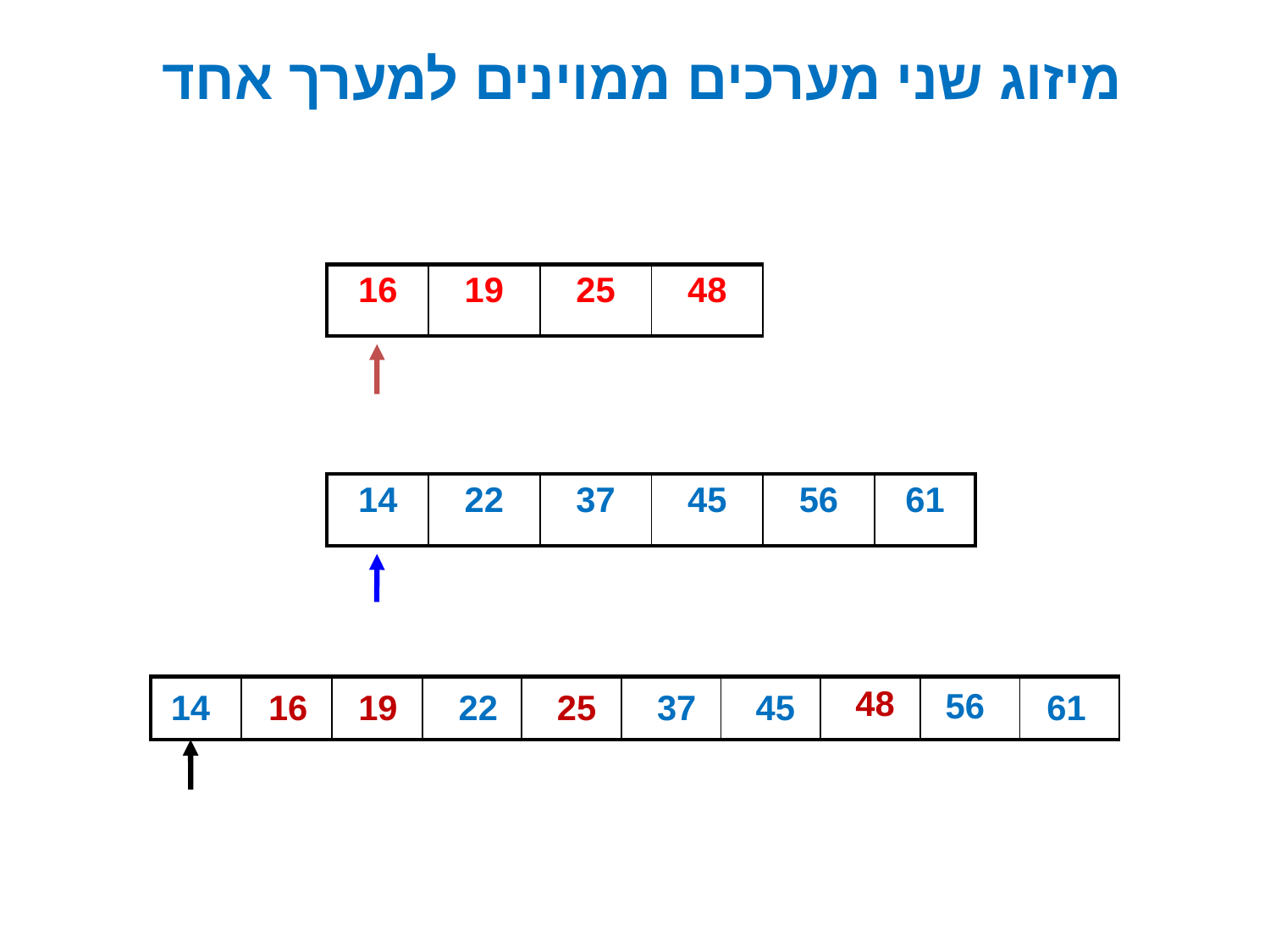

# מיזוג שני מערכים ממוינים למערך אחד
| 16 | 19 | 25 | 48 |
| --- | --- | --- | --- |

| 14 | 22 | 37 | 45 | 56 | 61 |
| --- | --- | --- | --- | --- | --- |

48
|  |  |  |  |  |  |  |  |  |  |
| --- | --- | --- | --- | --- | --- | --- | --- | --- | --- |
56
14
16
19
22
25
37
45
61